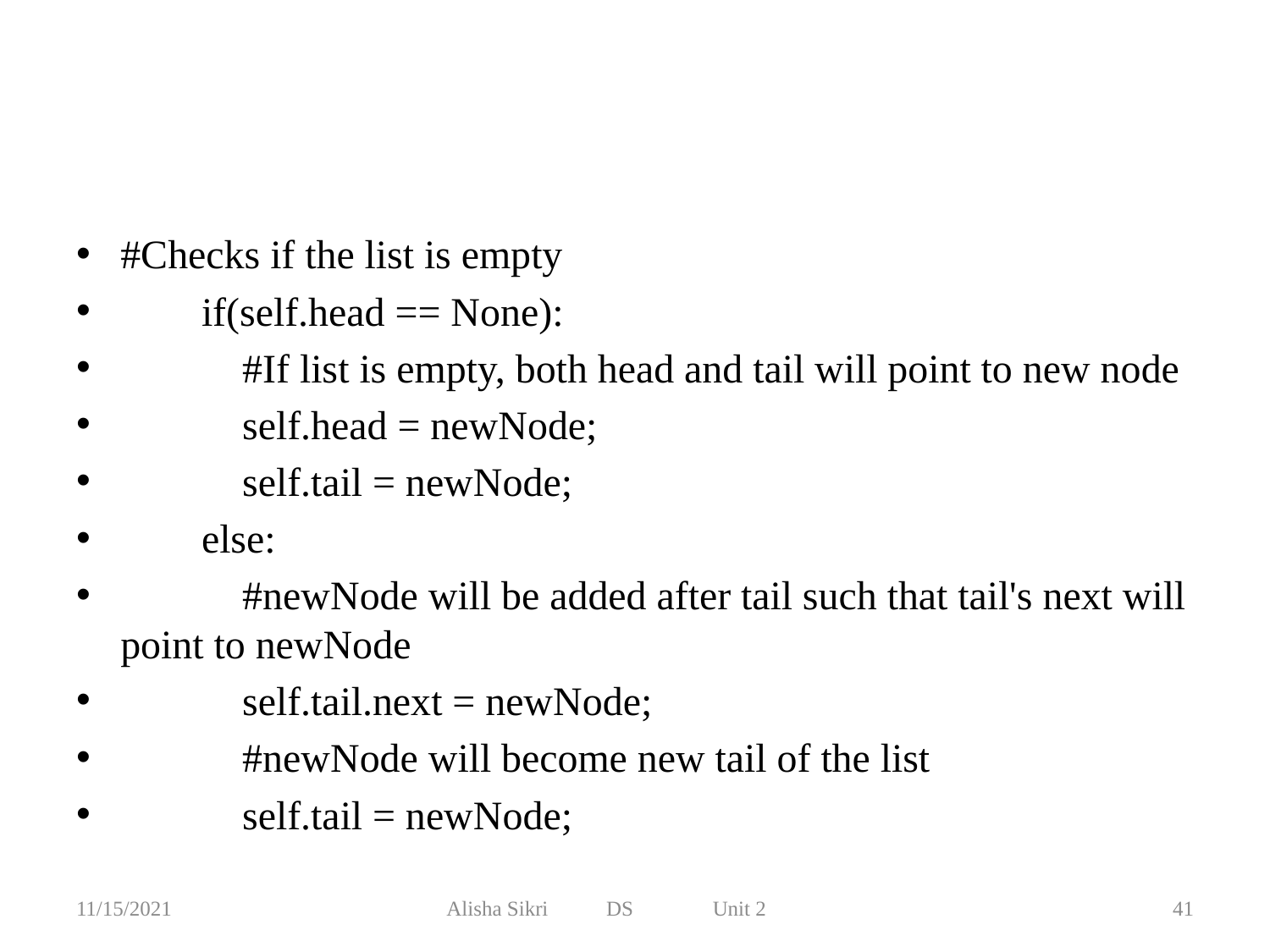

#
#Checks if the list is empty
        if(self.head == None):
            #If list is empty, both head and tail will point to new node
            self.head = newNode;
            self.tail = newNode;
        else:
            #newNode will be added after tail such that tail's next will point to newNode
            self.tail.next = newNode;
            #newNode will become new tail of the list
            self.tail = newNode;
11/15/2021
Alisha Sikri           DS               Unit 2
41